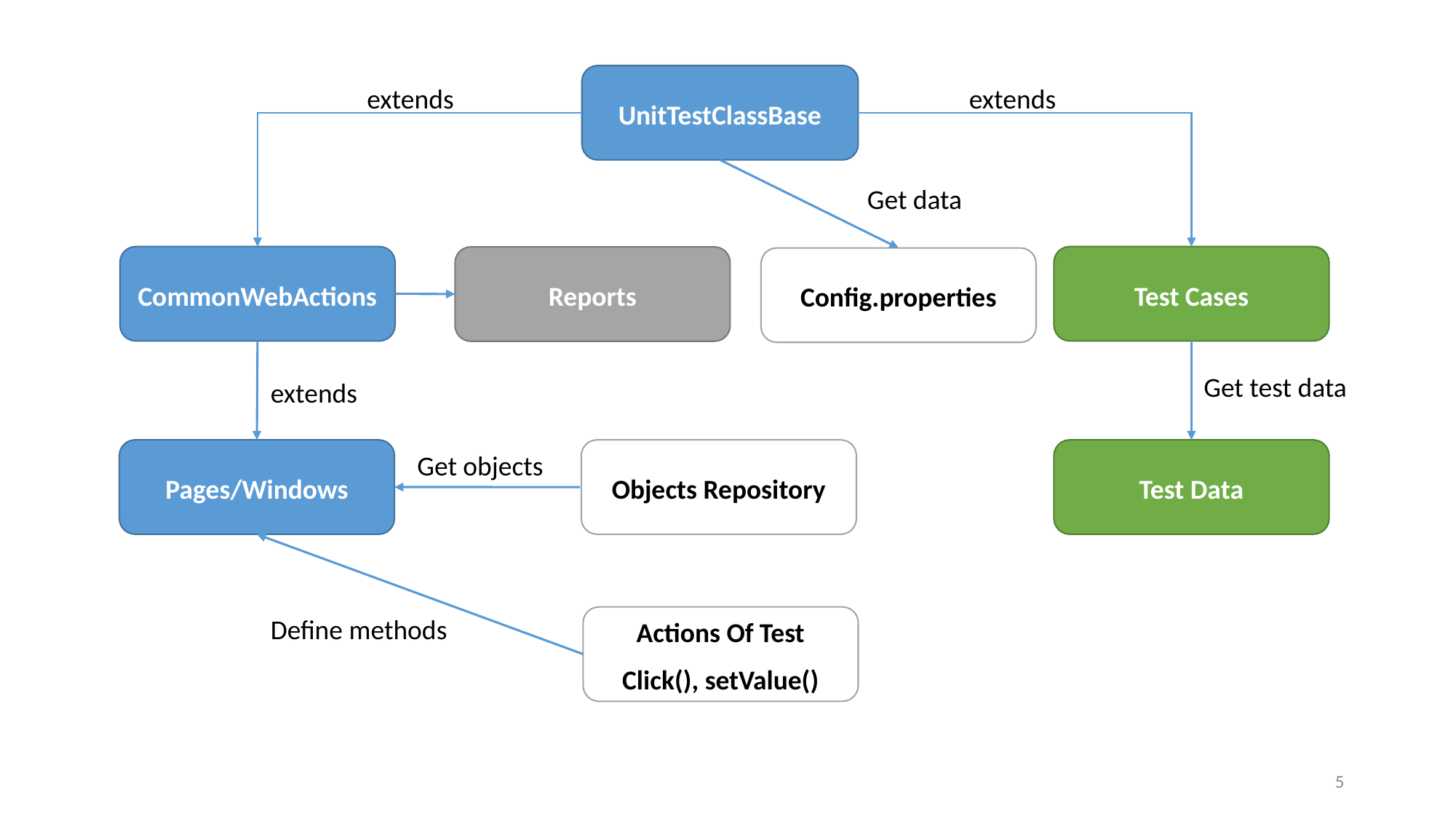

UnitTestClassBase
extends
extends
Get data
CommonWebActions
Test Cases
Reports
Config.properties
Get test data
extends
Objects Repository
Pages/Windows
Test Data
Get objects
Define methods
Actions Of Test
Click(), setValue()
5